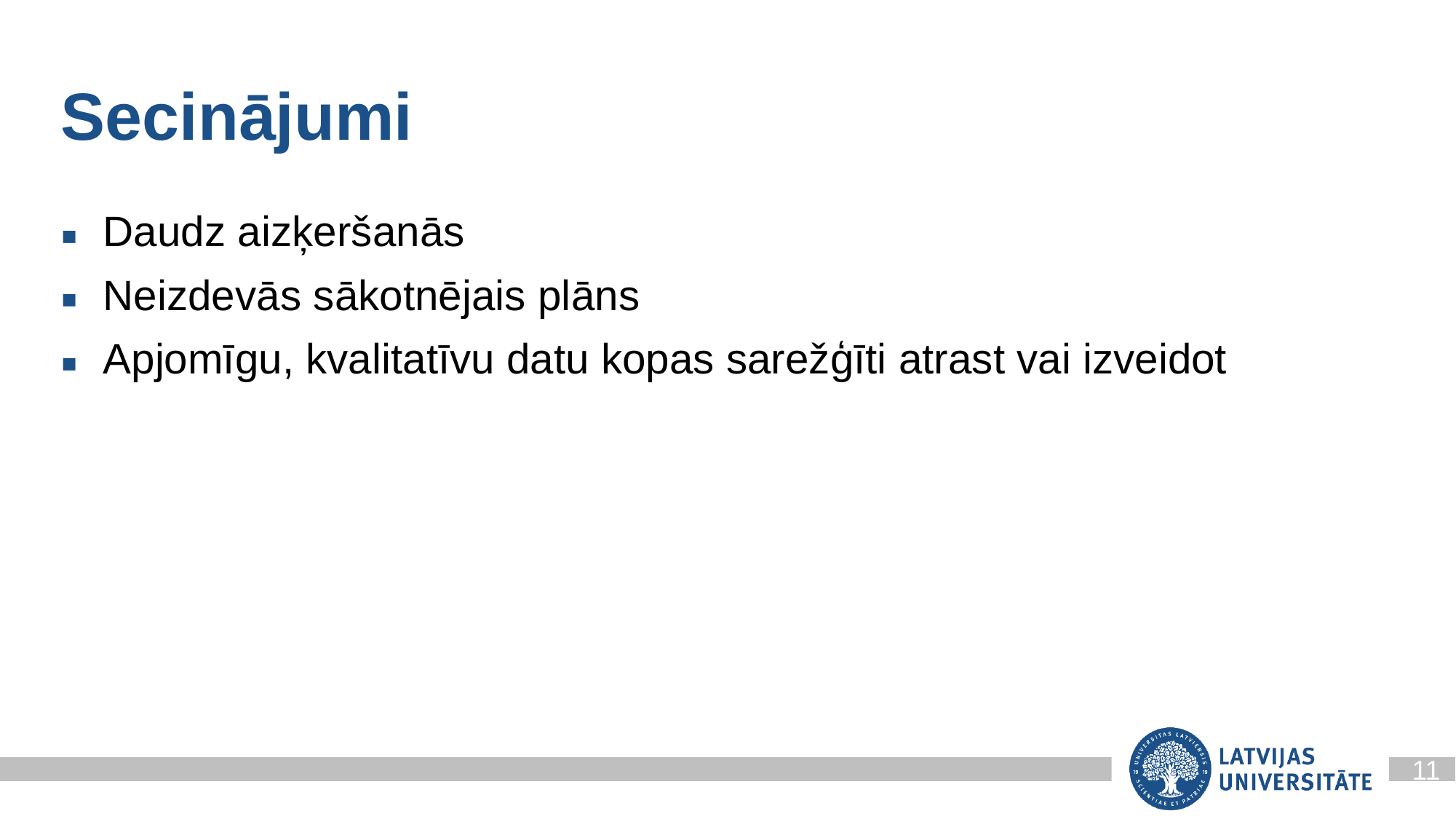

Secinājumi
Daudz aizķeršanās
Neizdevās sākotnējais plāns
Apjomīgu, kvalitatīvu datu kopas sarežģīti atrast vai izveidot

11